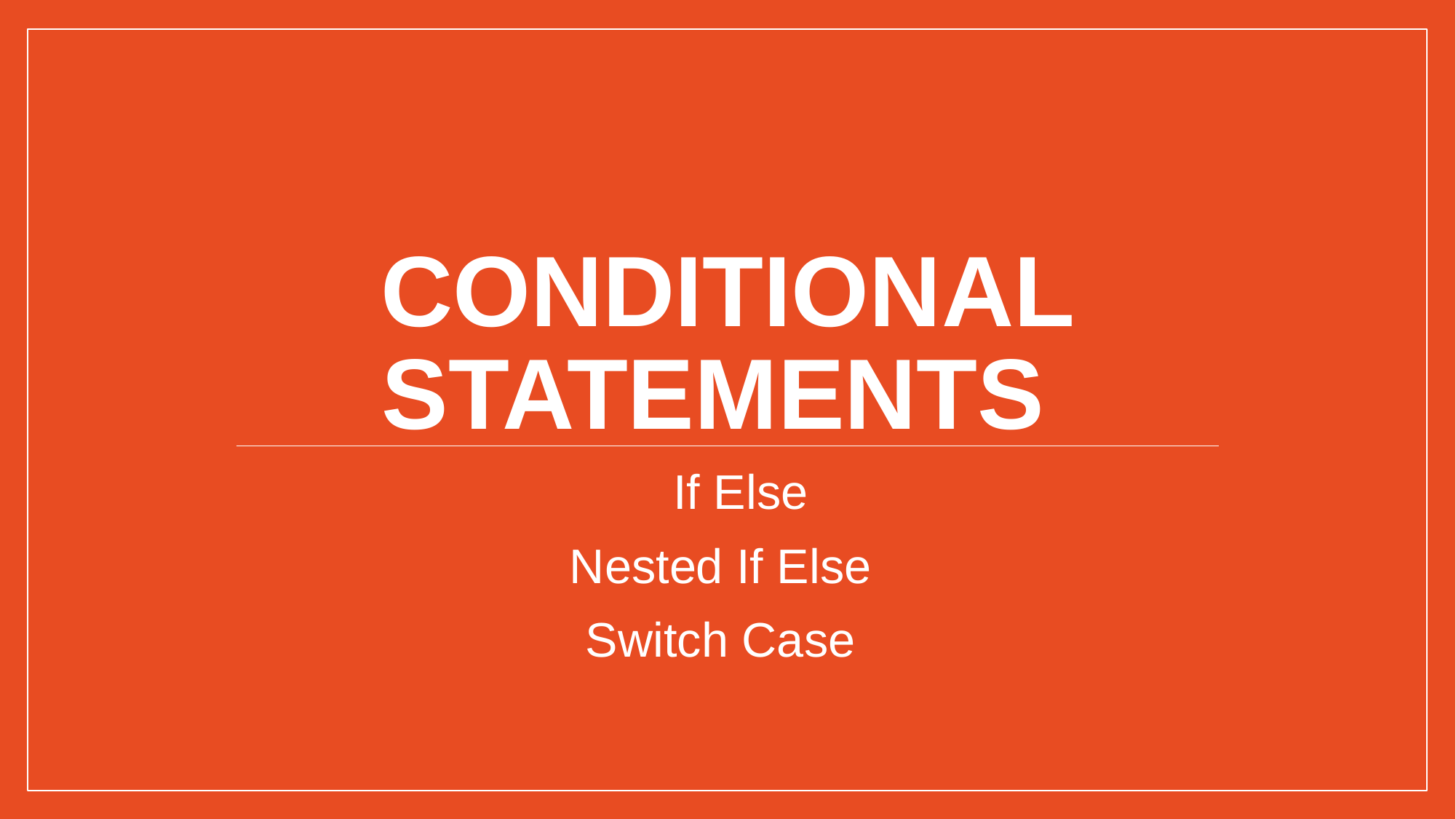

# Conditional statements
   If Else
Nested If Else
Switch Case